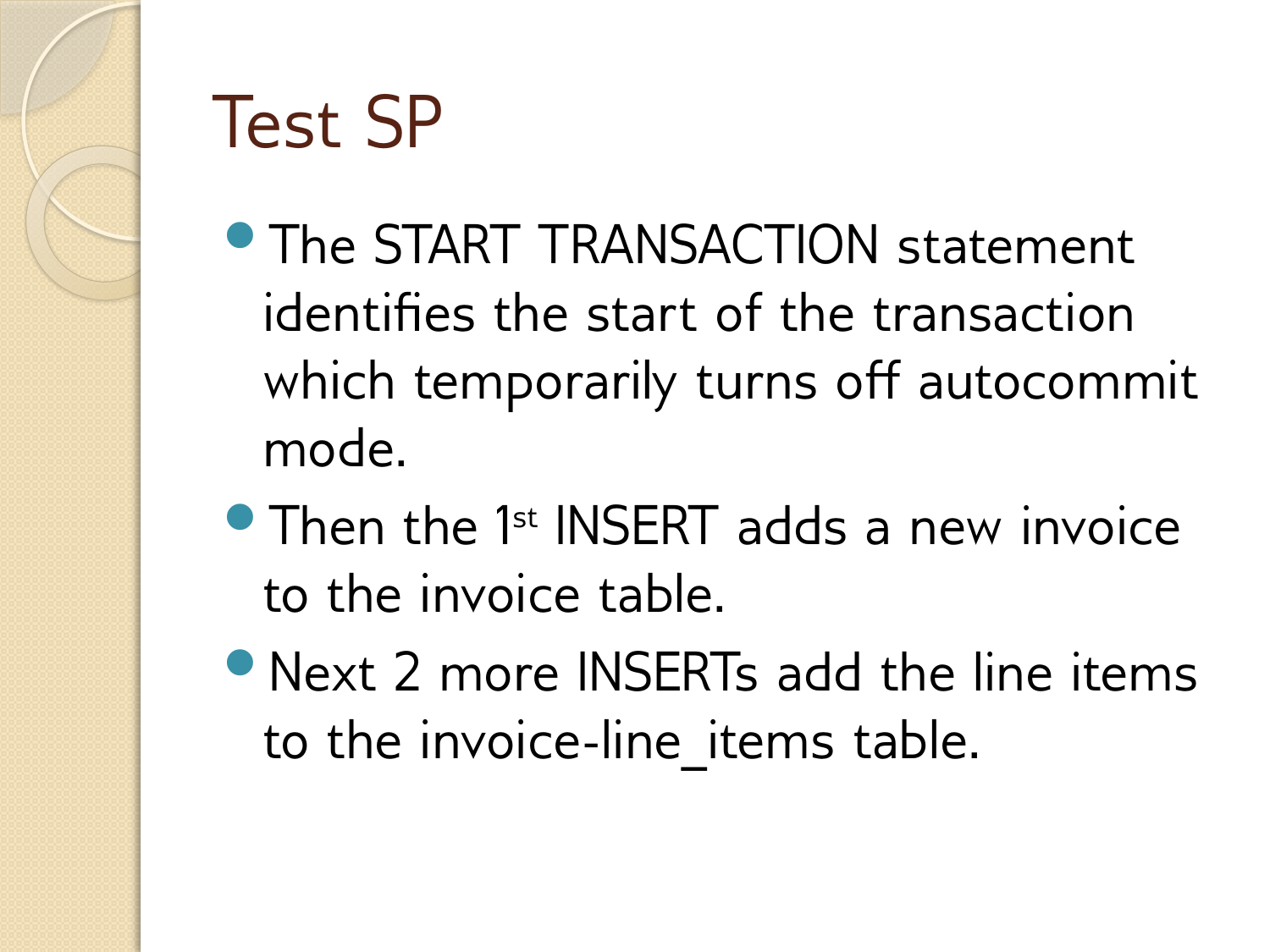

# Test SP
The START TRANSACTION statement identifies the start of the transaction which temporarily turns off autocommit mode.
Then the 1st INSERT adds a new invoice to the invoice table.
Next 2 more INSERTs add the line items to the invoice-line_items table.